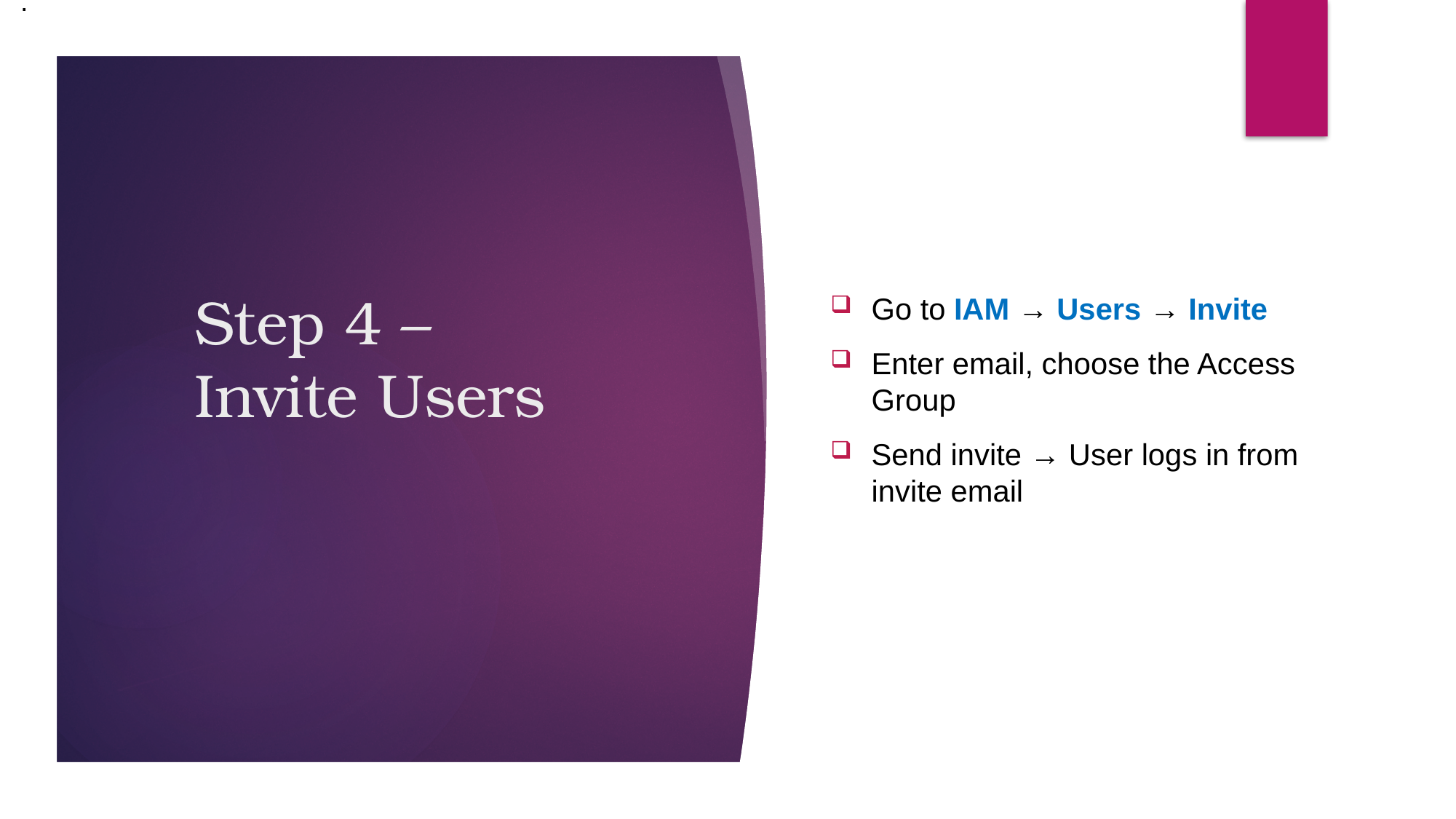

.
# Step 4 – Invite Users
Go to IAM → Users → Invite
Enter email, choose the Access Group
Send invite → User logs in from invite email